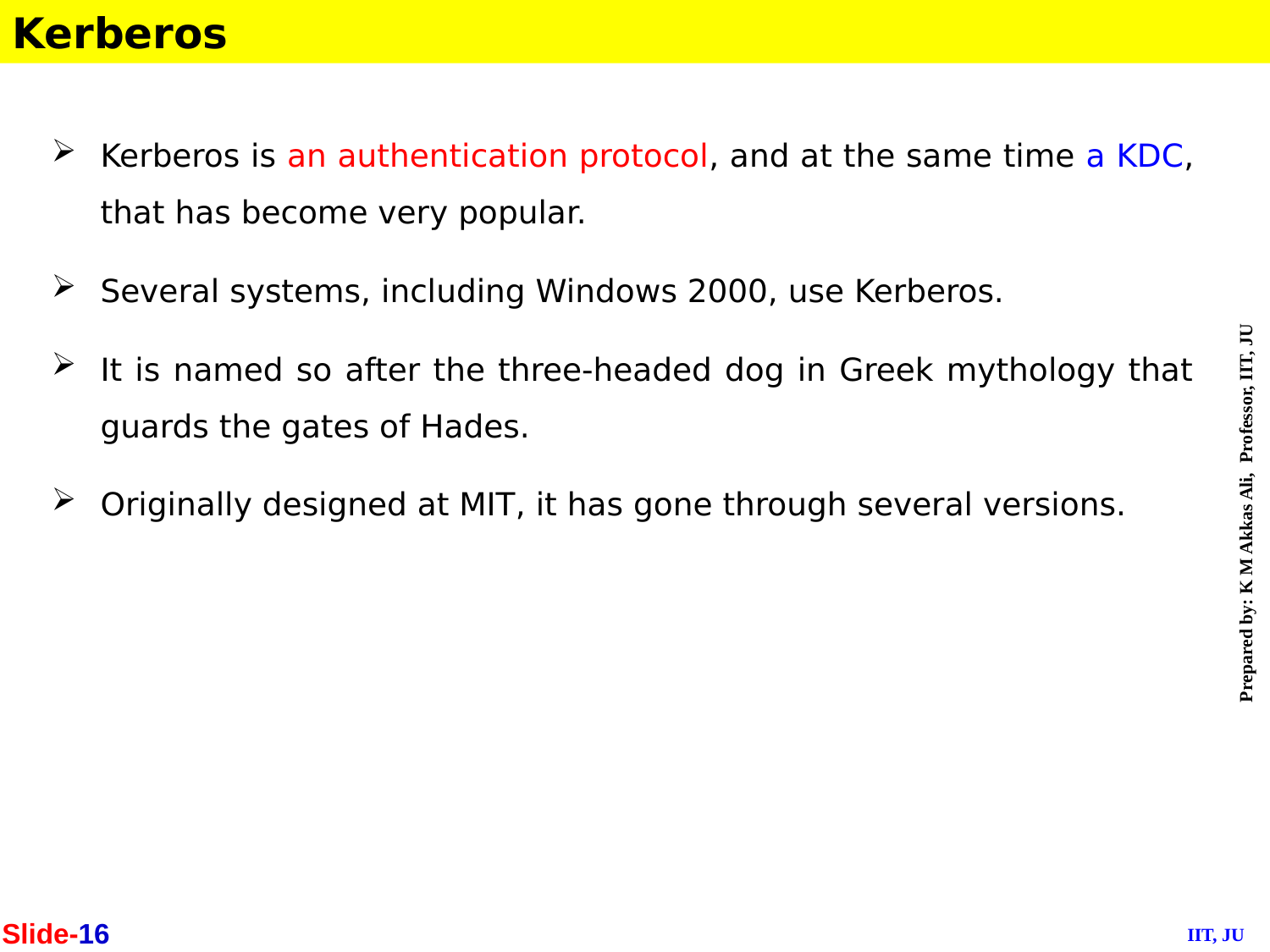

Kerberos
Kerberos is an authentication protocol, and at the same time a KDC, that has become very popular.
Several systems, including Windows 2000, use Kerberos.
It is named so after the three-headed dog in Greek mythology that guards the gates of Hades.
Originally designed at MIT, it has gone through several versions.
Slide-16